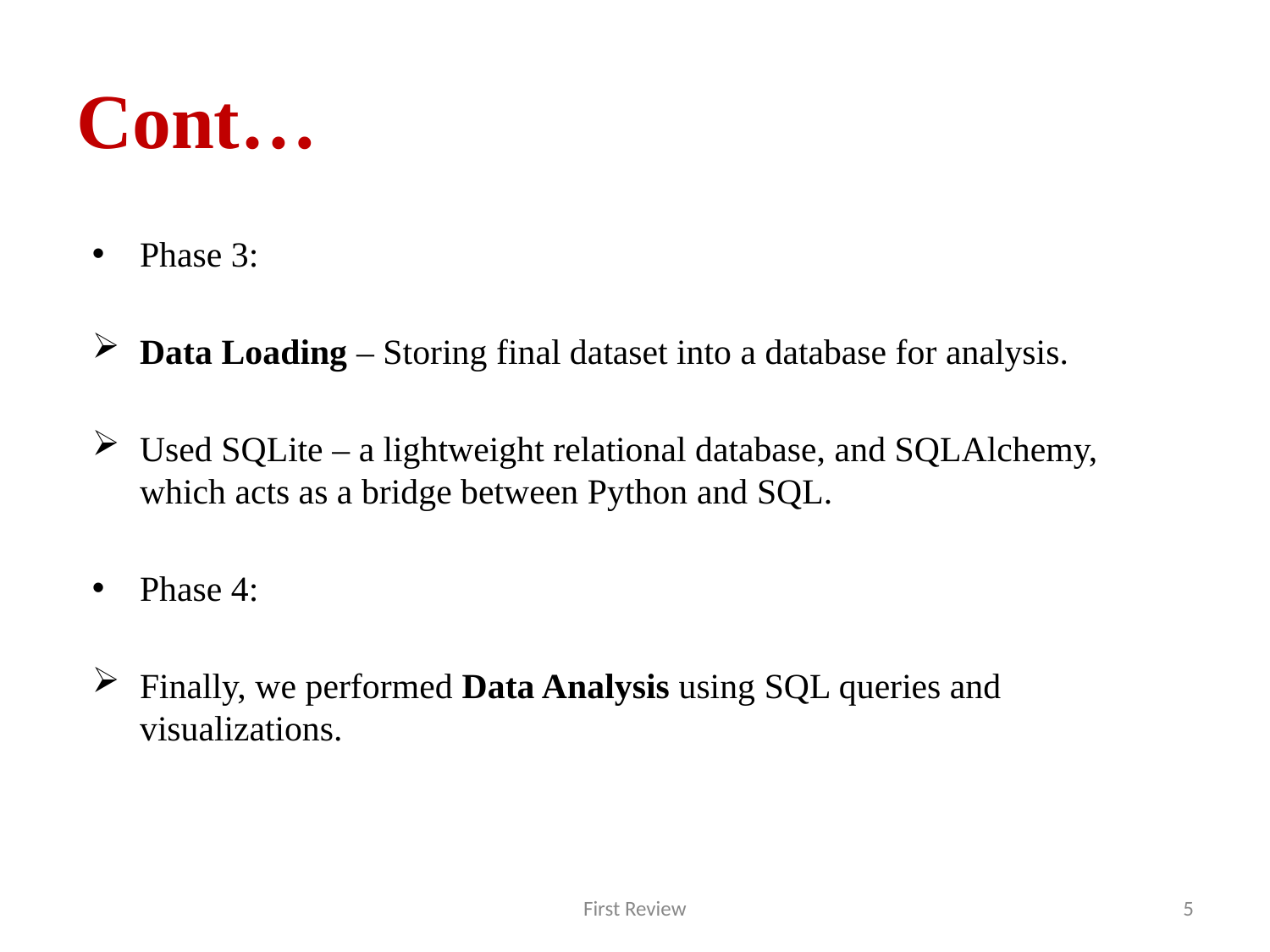

# Cont…
Phase 3:

Data Loading – Storing final dataset into a database for analysis.

Used SQLite – a lightweight relational database, and SQLAlchemy, which acts as a bridge between Python and SQL.

Phase 4:

Finally, we performed Data Analysis using SQL queries and visualizations.
First Review
5